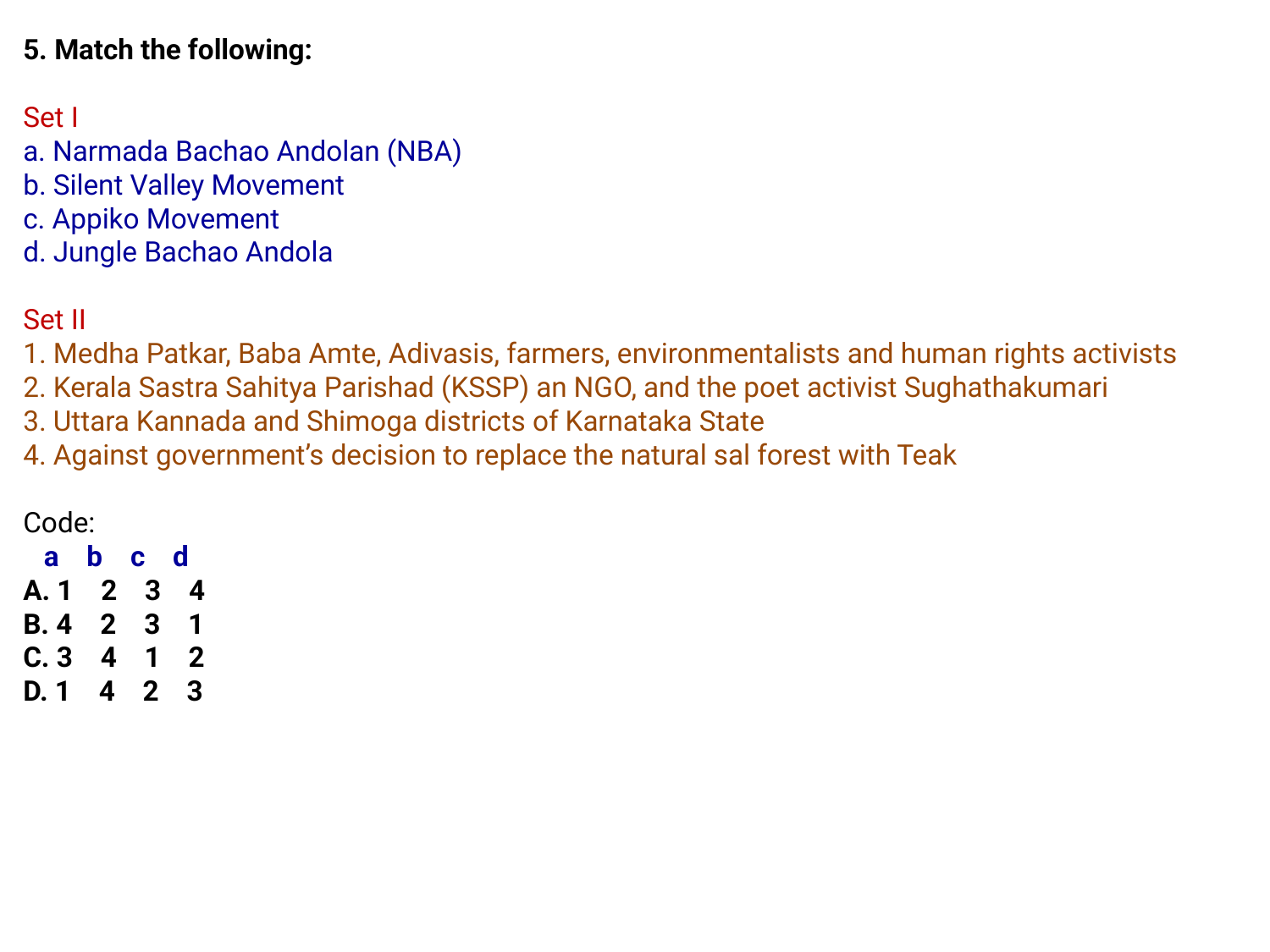

5. Match the following:

Set I
a. Narmada Bachao Andolan (NBA)
b. Silent Valley Movement
c. Appiko Movement
d. Jungle Bachao Andola

Set II
1. Medha Patkar, Baba Amte, Adivasis, farmers, environmentalists and human rights activists
2. Kerala Sastra Sahitya Parishad (KSSP) an NGO, and the poet activist Sughathakumari
3. Uttara Kannada and Shimoga districts of Karnataka State
4. Against government’s decision to replace the natural sal forest with Teak

Code:
   a    b    c    d
A. 1    2    3    4
B. 4    2    3    1
C. 3    4    1    2
D. 1    4    2    3